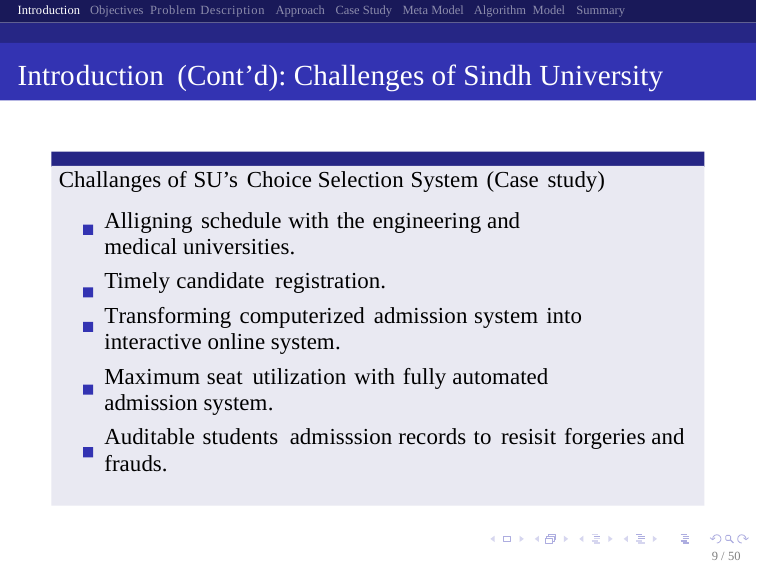

Introduction   Objectives  Problem Description   Approach   Case Study   Meta Model   Algorithm  Model   Summary

Introduction (Cont’d): Challenges of Sindh University

Challanges of SU’s Choice Selection System (Case study)
Alligning schedule with the engineering and medical universities.
Timely candidate registration.
Transforming computerized admission system into interactive online system.
Maximum seat utilization with fully automated  admission system.
Auditable students admisssion records to resisit forgeries and frauds.

9 / 50